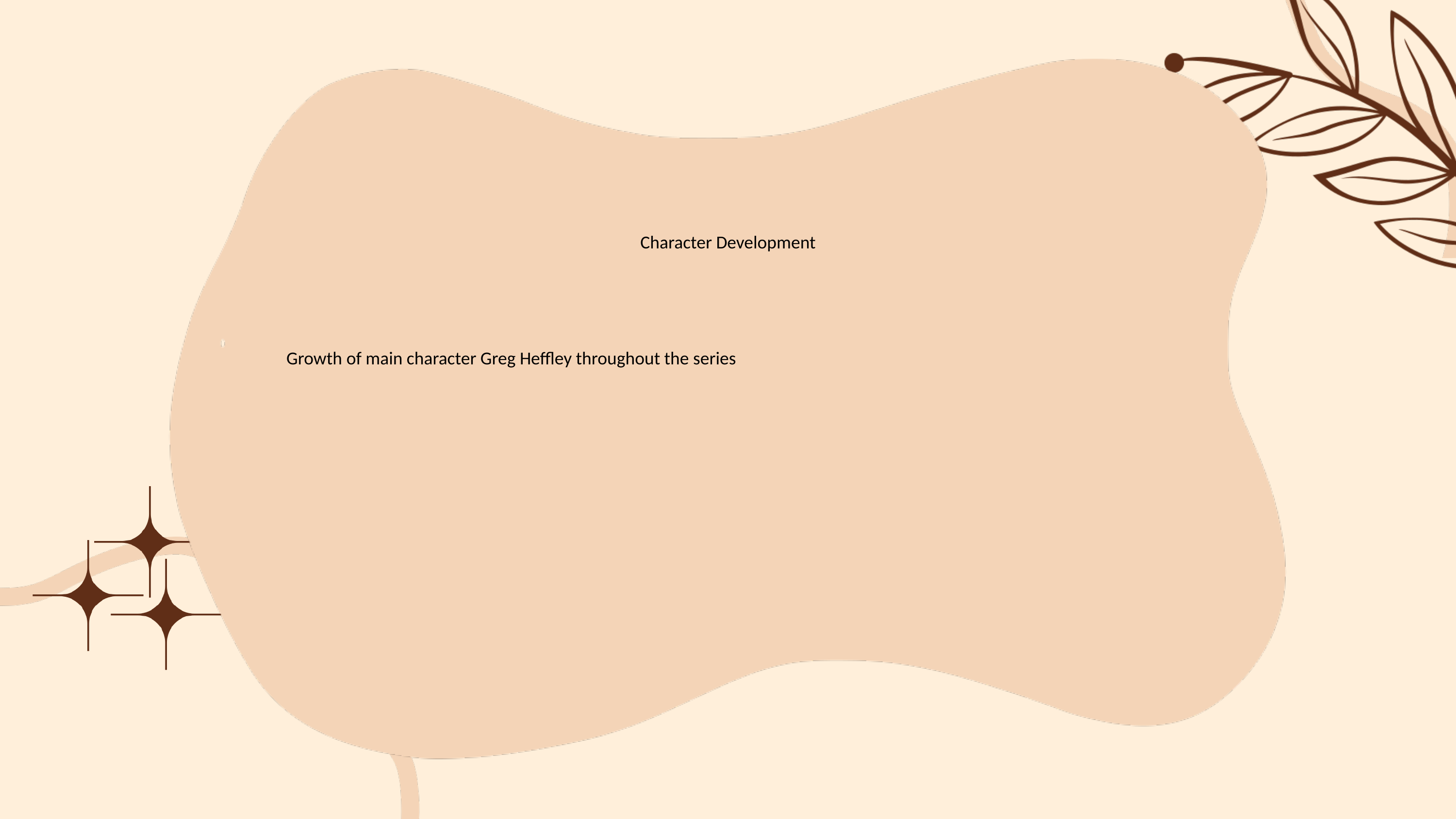

#

Character Development
Growth of main character Greg Heffley throughout the series